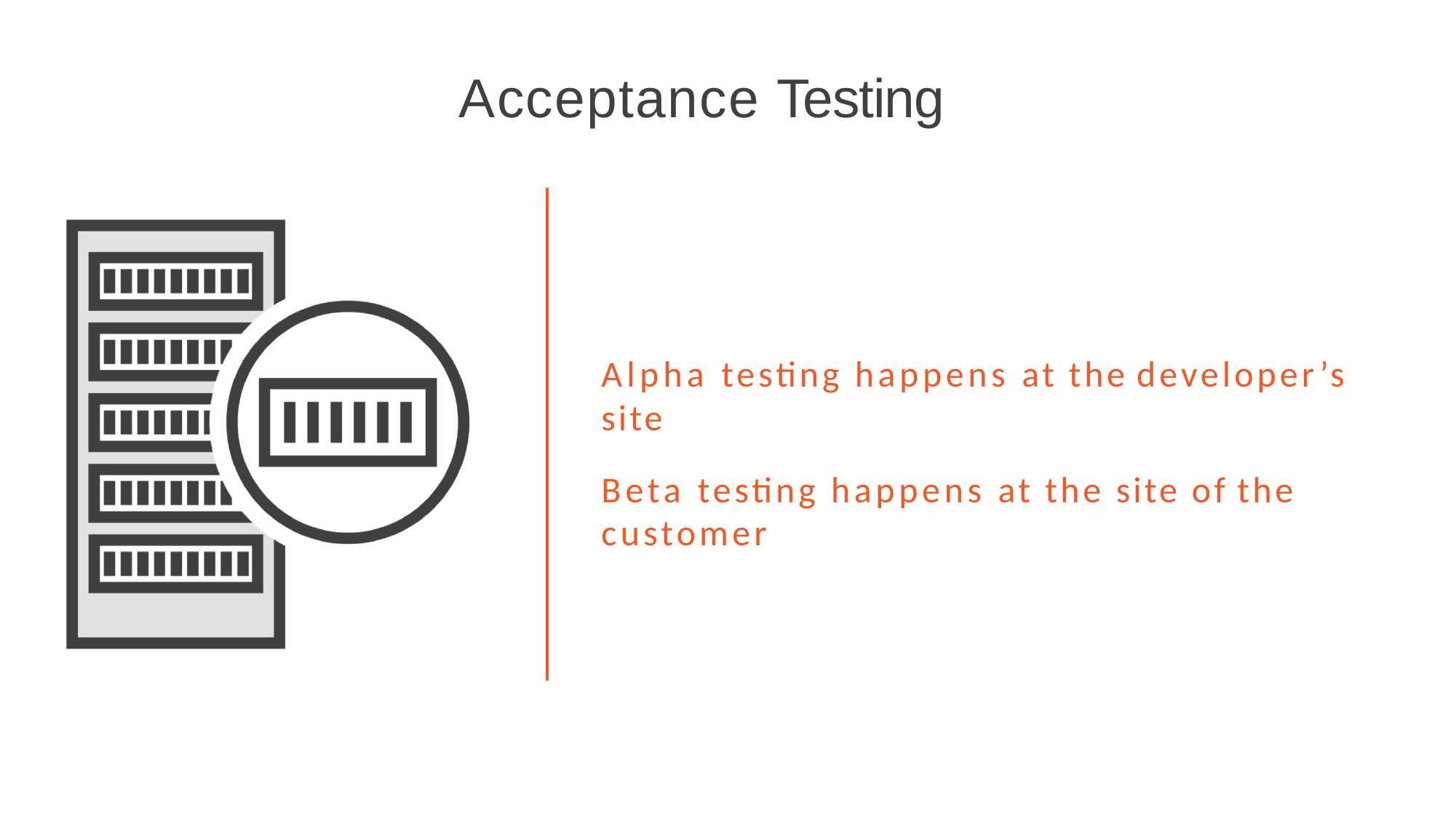

# Acceptance Testing

Alpha testing happens at the developer’s  site
Beta testing happens at the site of the  customer